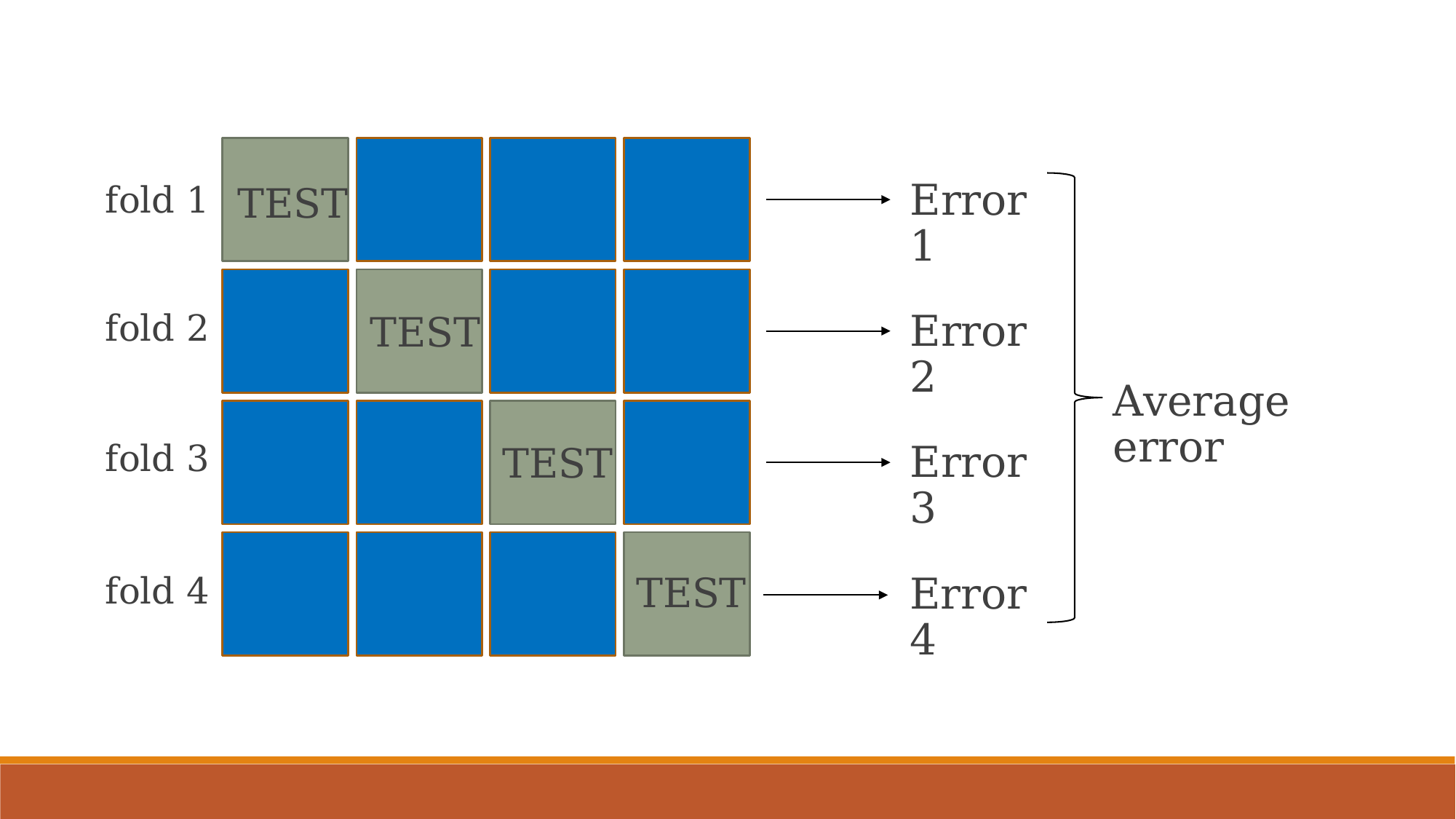

Error 1

fold 1
TEST

fold 2
Error 2
TEST
Average error

fold 3
Error 3
TEST

Error 4
fold 4
TEST